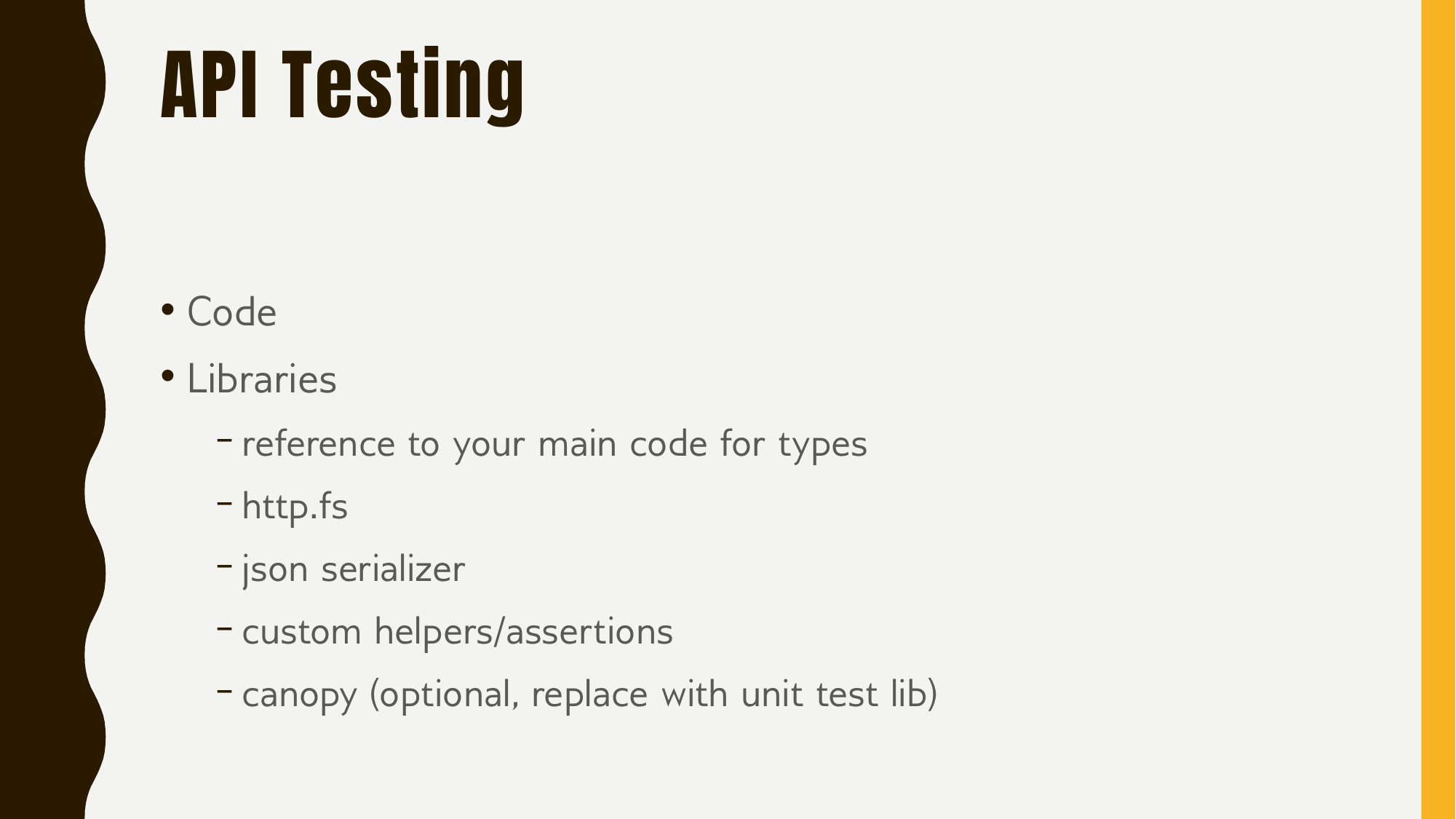

# API Testing
Code
Libraries
reference to your main code for types
http.fs
json serializer
custom helpers/assertions
canopy (optional, replace with unit test lib)